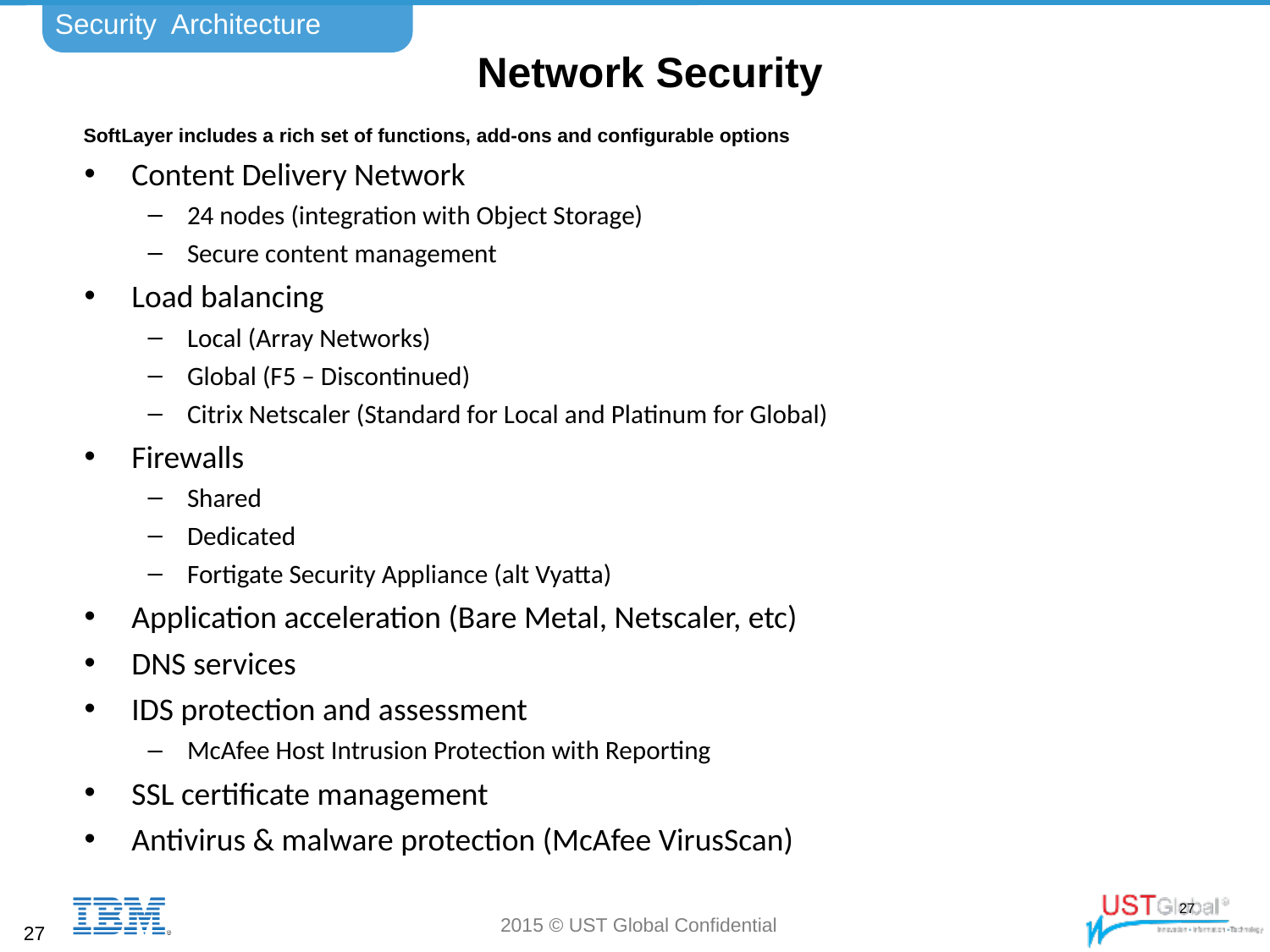

Security  Architecture
Network Security
SoftLayer includes a rich set of functions, add-ons and configurable options
Content Delivery Network
24 nodes (integration with Object Storage)
Secure content management
Load balancing
Local (Array Networks)
Global (F5 – Discontinued)
Citrix Netscaler (Standard for Local and Platinum for Global)
Firewalls
Shared
Dedicated
Fortigate Security Appliance (alt Vyatta)
Application acceleration (Bare Metal, Netscaler, etc)
DNS services
IDS protection and assessment
McAfee Host Intrusion Protection with Reporting
SSL certificate management
Antivirus & malware protection (McAfee VirusScan)
27
27